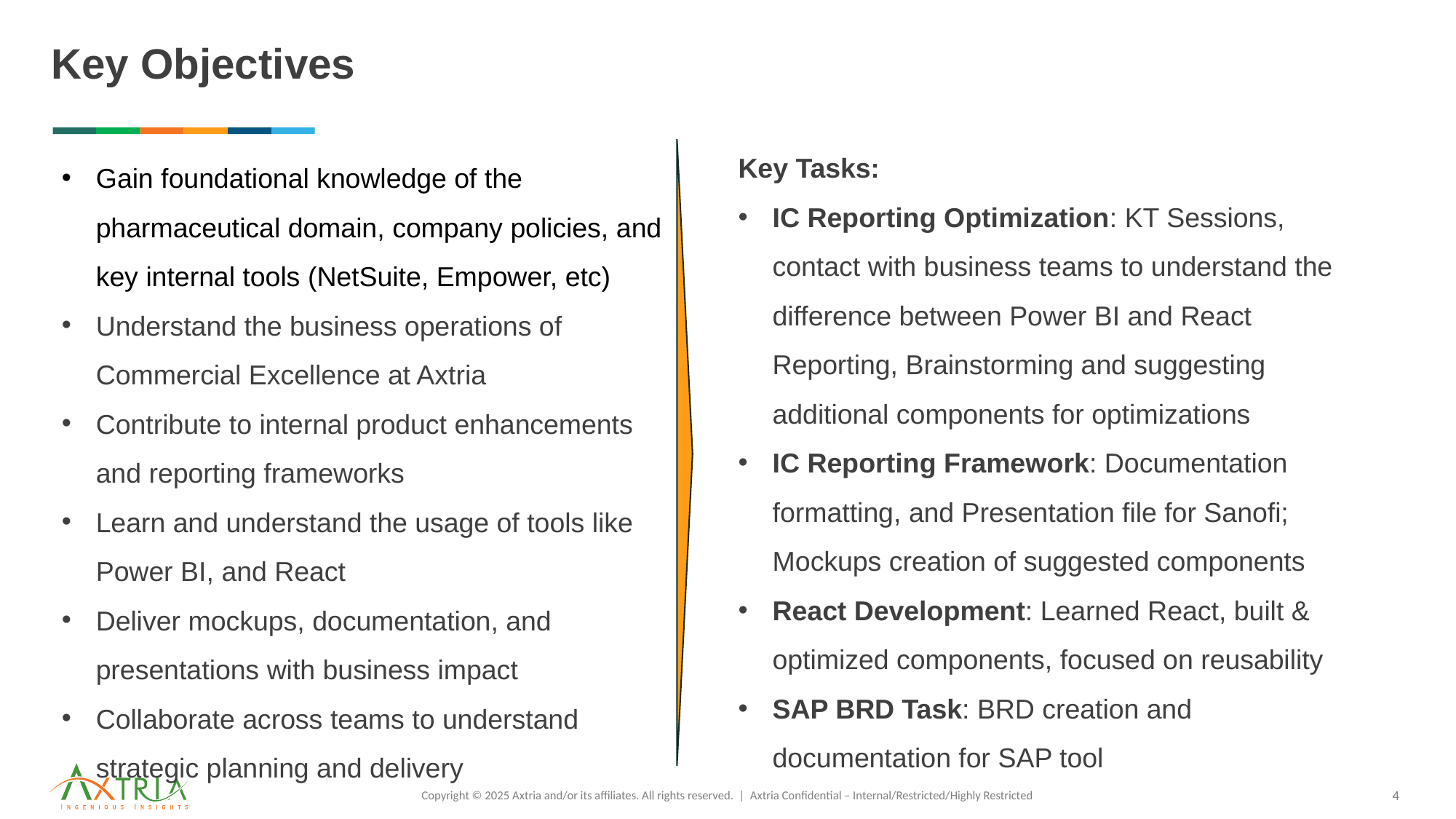

# Key Objectives
Key Tasks:
IC Reporting Optimization: KT Sessions, contact with business teams to understand the difference between Power BI and React Reporting, Brainstorming and suggesting additional components for optimizations
IC Reporting Framework: Documentation formatting, and Presentation file for Sanofi; Mockups creation of suggested components
React Development: Learned React, built & optimized components, focused on reusability
SAP BRD Task: BRD creation and documentation for SAP tool
Gain foundational knowledge of the pharmaceutical domain, company policies, and key internal tools (NetSuite, Empower, etc)
Understand the business operations of Commercial Excellence at Axtria
Contribute to internal product enhancements and reporting frameworks
Learn and understand the usage of tools like Power BI, and React
Deliver mockups, documentation, and presentations with business impact
Collaborate across teams to understand strategic planning and delivery